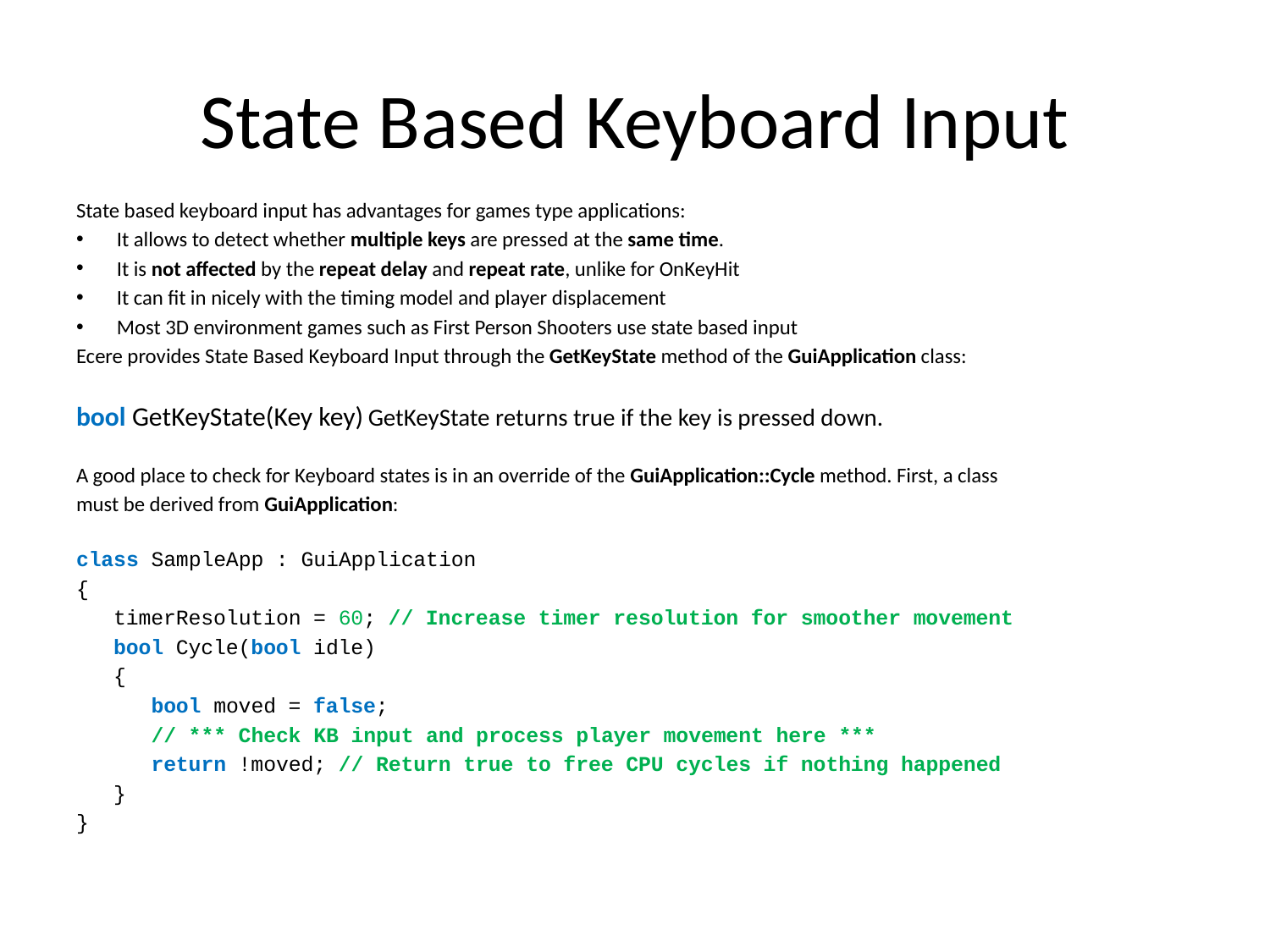

# State Based Keyboard Input
State based keyboard input has advantages for games type applications:
It allows to detect whether multiple keys are pressed at the same time.
It is not affected by the repeat delay and repeat rate, unlike for OnKeyHit
It can fit in nicely with the timing model and player displacement
Most 3D environment games such as First Person Shooters use state based input
Ecere provides State Based Keyboard Input through the GetKeyState method of the GuiApplication class:

bool GetKeyState(Key key)	GetKeyState returns true if the key is pressed down.

A good place to check for Keyboard states is in an override of the GuiApplication::Cycle method. First, a class
must be derived from GuiApplication:

class SampleApp : GuiApplication
{
   timerResolution = 60; // Increase timer resolution for smoother movement
   bool Cycle(bool idle)
   {
      bool moved = false;
      // *** Check KB input and process player movement here ***
      return !moved; // Return true to free CPU cycles if nothing happened
   }
}